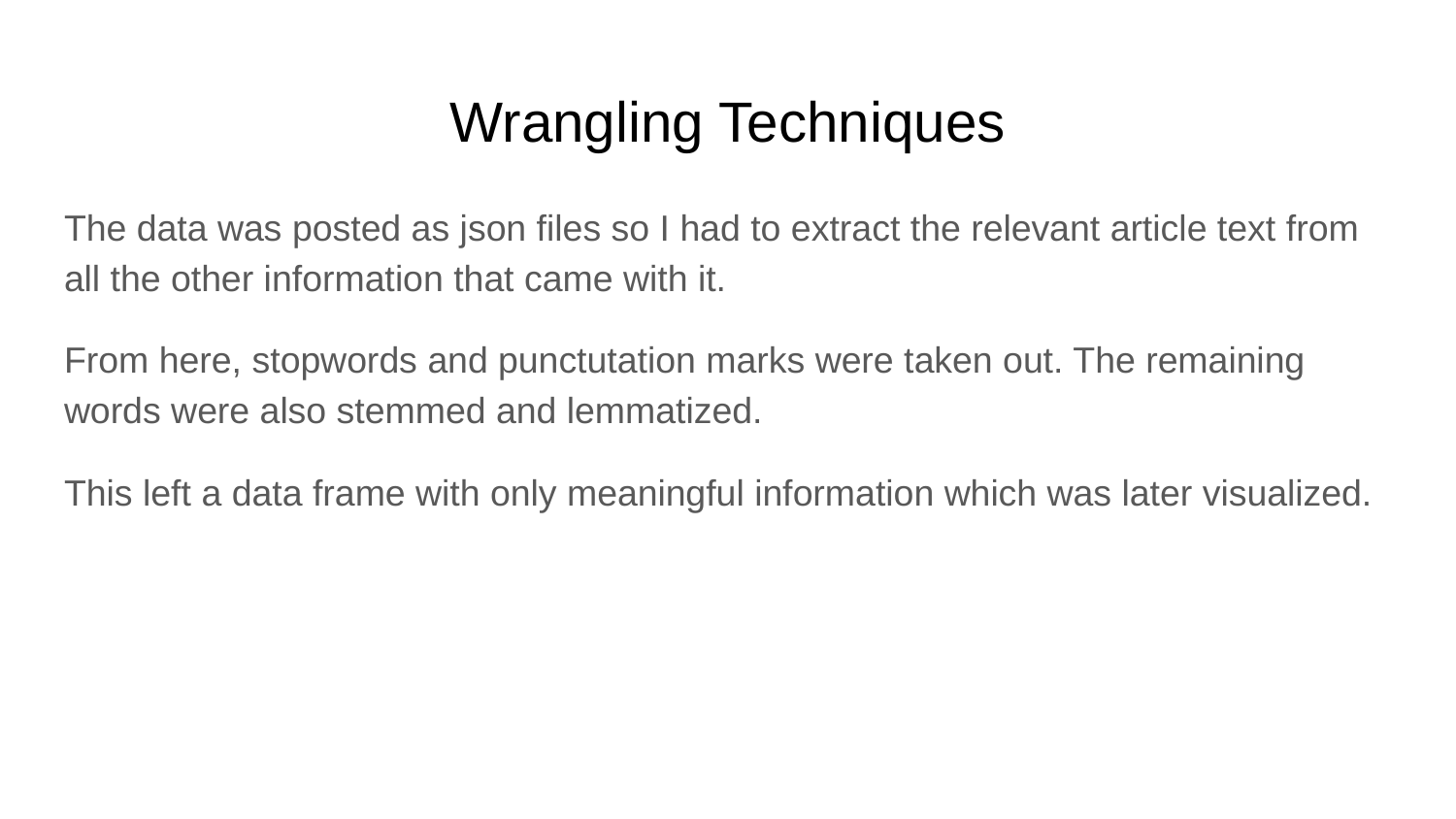

# Wrangling Techniques
The data was posted as json files so I had to extract the relevant article text from all the other information that came with it.
From here, stopwords and punctutation marks were taken out. The remaining words were also stemmed and lemmatized.
This left a data frame with only meaningful information which was later visualized.